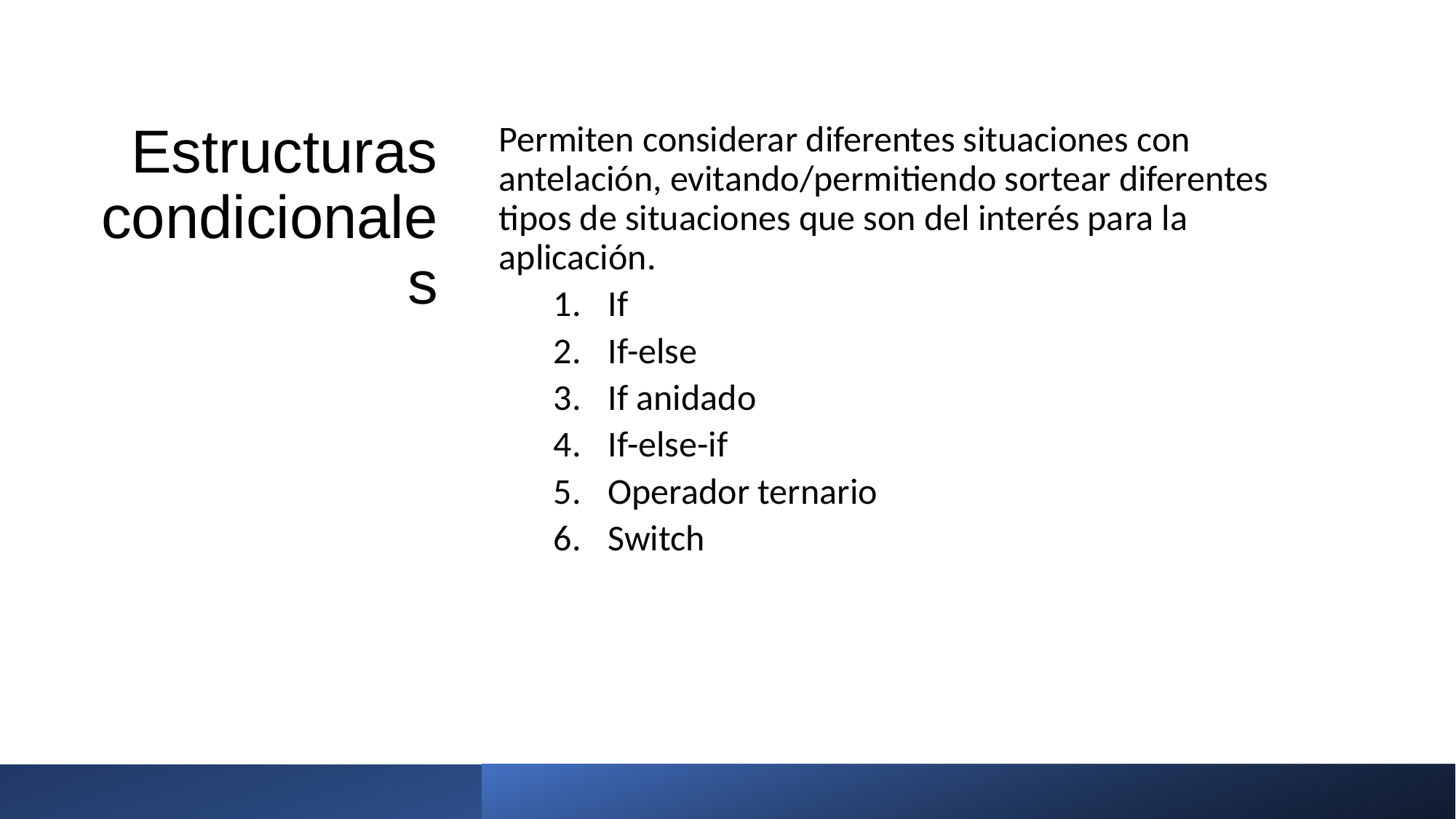

# Estructuras condicionales
Permiten considerar diferentes situaciones con antelación, evitando/permitiendo sortear diferentes tipos de situaciones que son del interés para la aplicación.
If
If-else
If anidado
If-else-if
Operador ternario
Switch